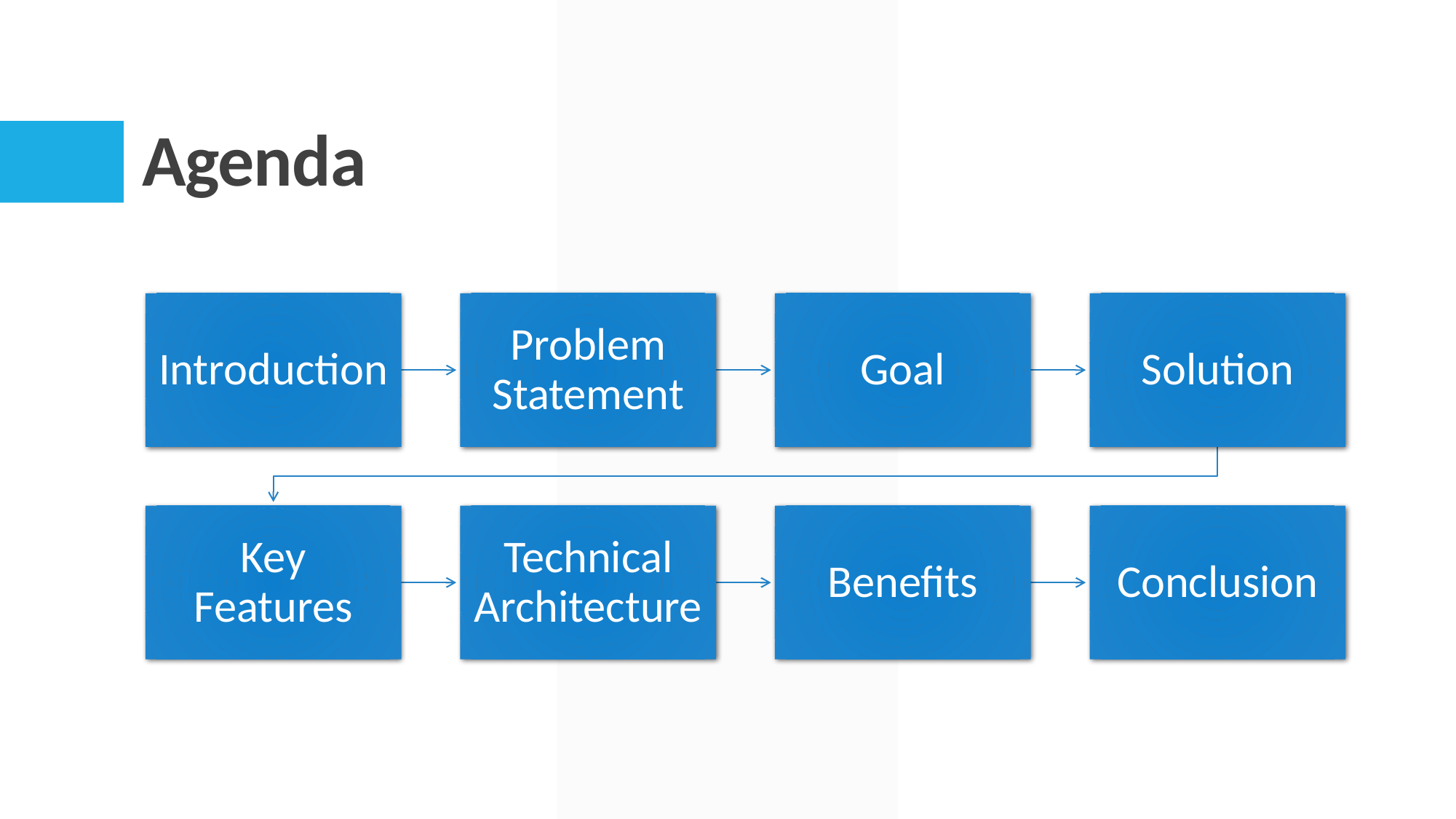

# Agenda

Introduction

Problem Statement

Goal

Solution

Key Features

Technical Architecture

Benefits
Conclusion